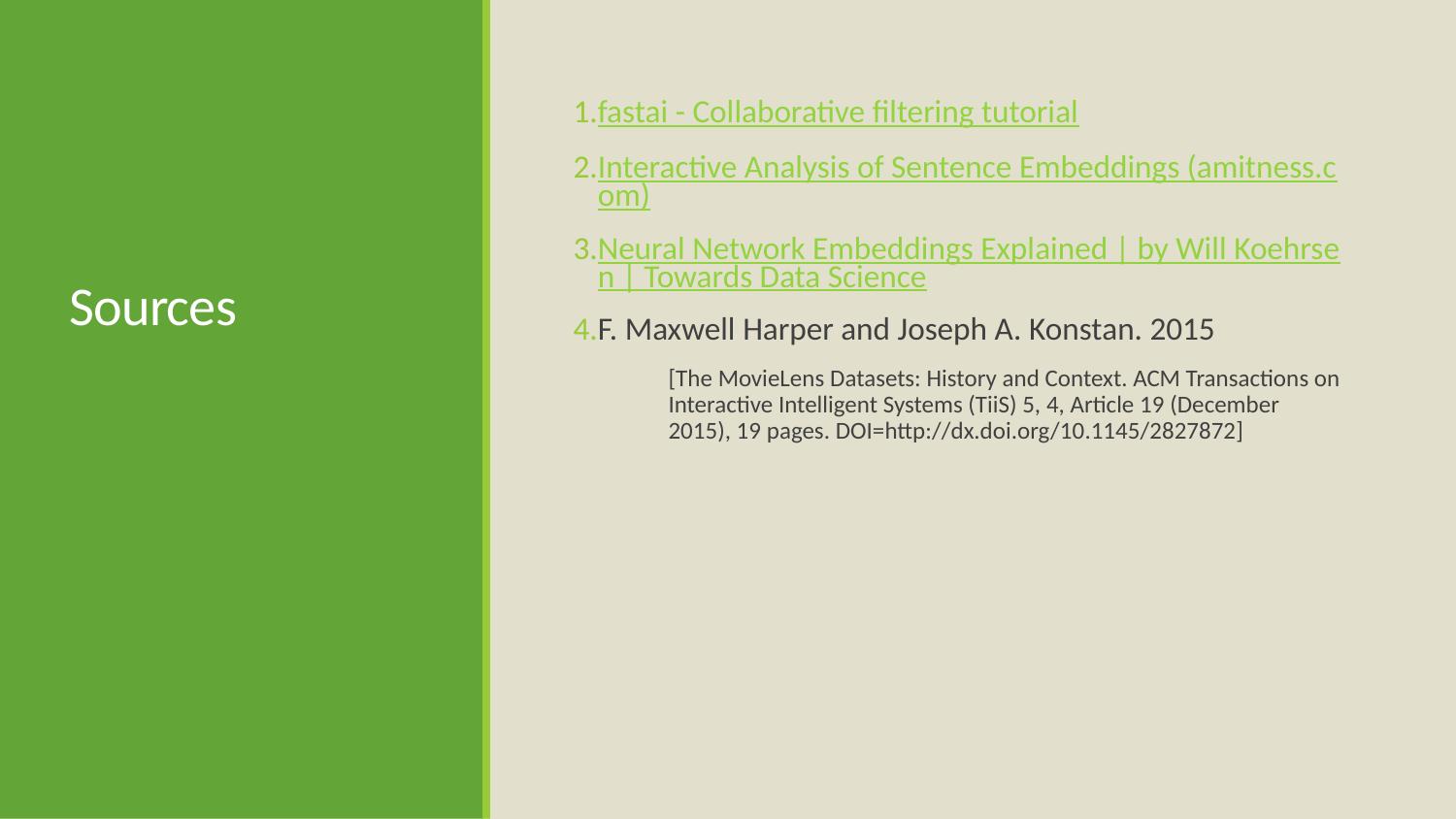

# Sources
fastai - Collaborative filtering tutorial
Interactive Analysis of Sentence Embeddings (amitness.com)
Neural Network Embeddings Explained | by Will Koehrsen | Towards Data Science
F. Maxwell Harper and Joseph A. Konstan. 2015
[The MovieLens Datasets: History and Context. ACM Transactions on Interactive Intelligent Systems (TiiS) 5, 4, Article 19 (December 2015), 19 pages. DOI=http://dx.doi.org/10.1145/2827872]